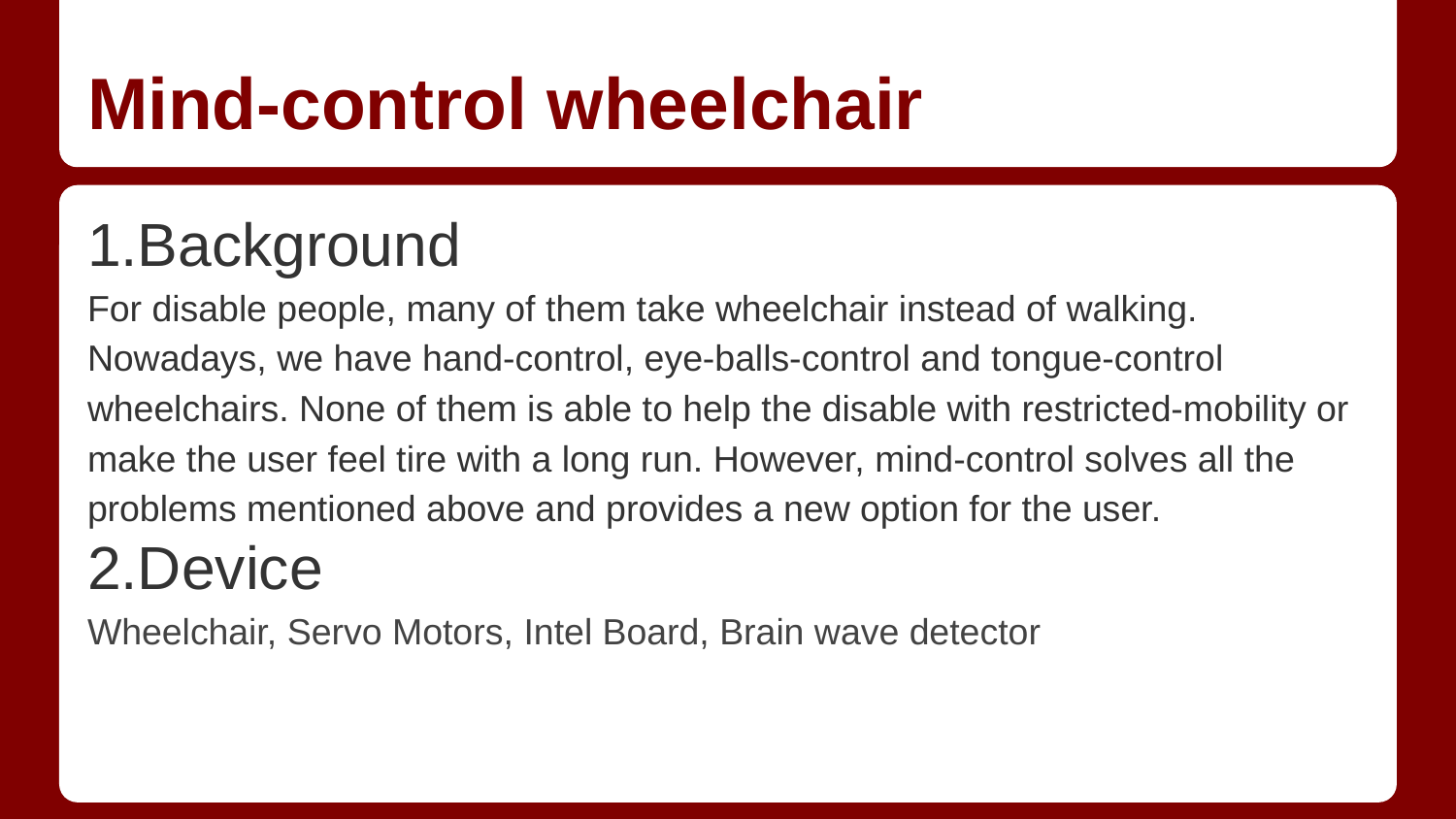

# Mind-control wheelchair
1.Background
For disable people, many of them take wheelchair instead of walking. Nowadays, we have hand-control, eye-balls-control and tongue-control wheelchairs. None of them is able to help the disable with restricted-mobility or make the user feel tire with a long run. However, mind-control solves all the problems mentioned above and provides a new option for the user.
2.Device
Wheelchair, Servo Motors, Intel Board, Brain wave detector